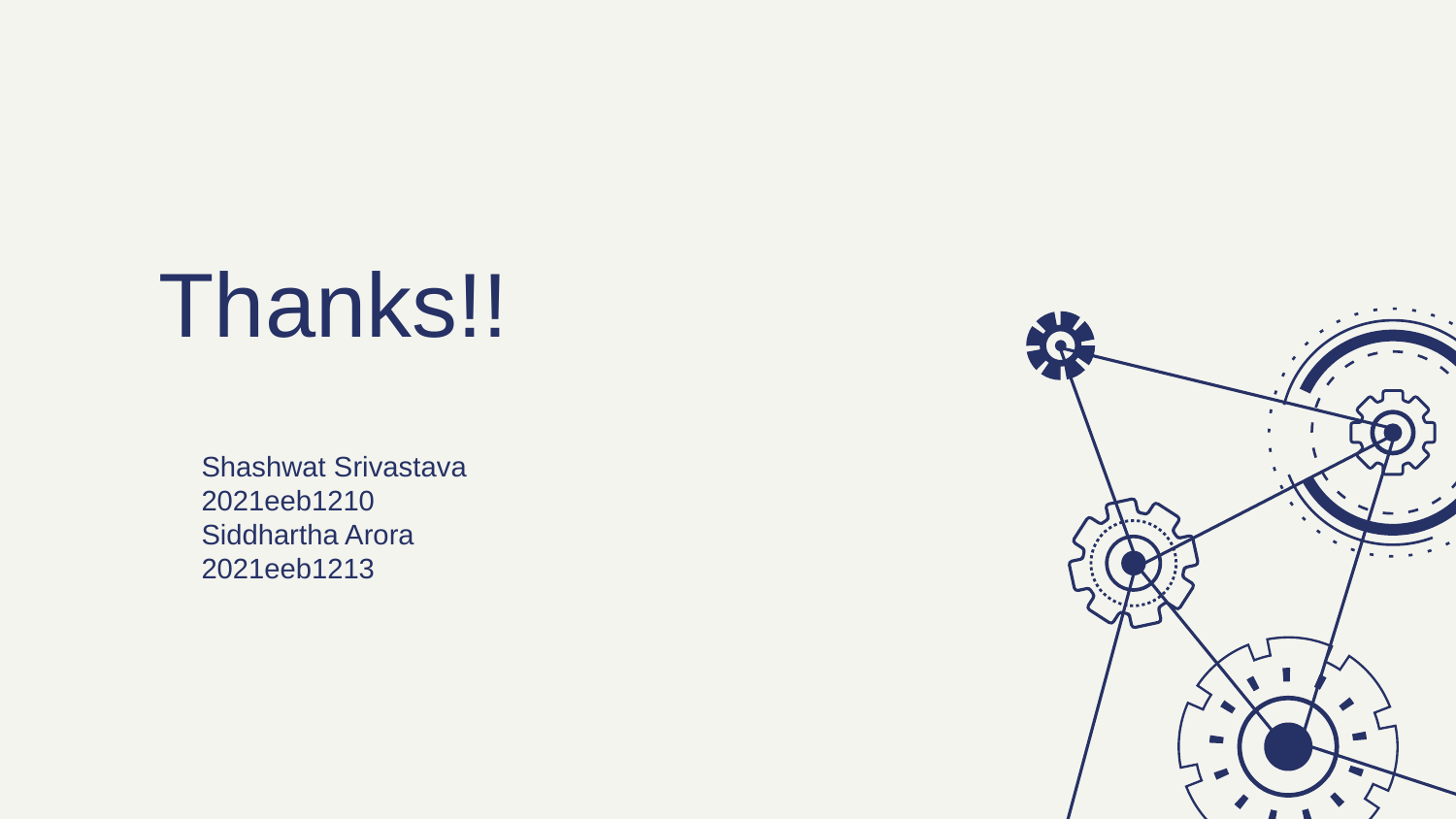

Thanks!!

Shashwat Srivastava 2021eeb1210
Siddhartha Arora 2021eeb1213